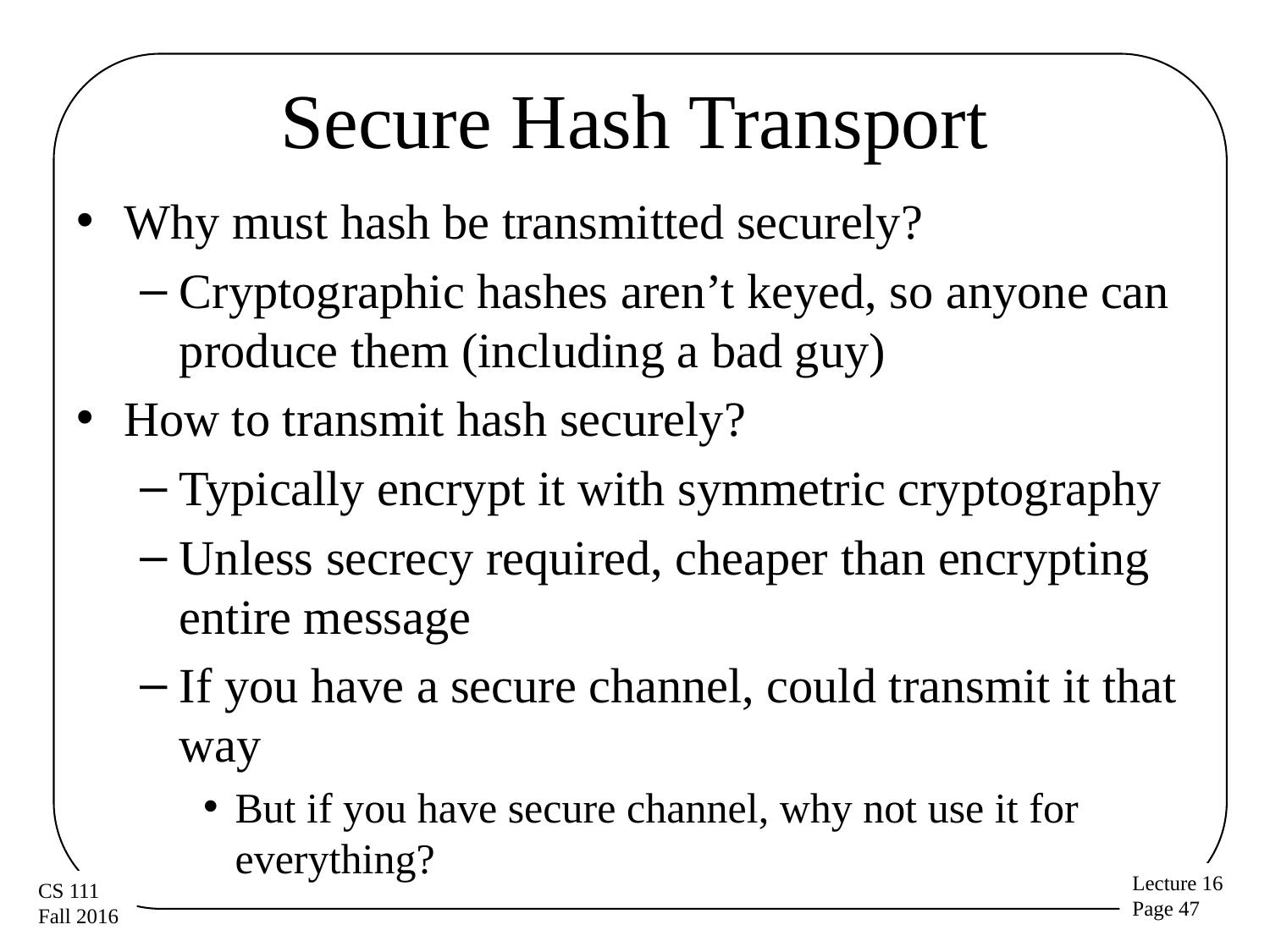

# Secure Hash Transport
Why must hash be transmitted securely?
Cryptographic hashes aren’t keyed, so anyone can produce them (including a bad guy)
How to transmit hash securely?
Typically encrypt it with symmetric cryptography
Unless secrecy required, cheaper than encrypting entire message
If you have a secure channel, could transmit it that way
But if you have secure channel, why not use it for everything?